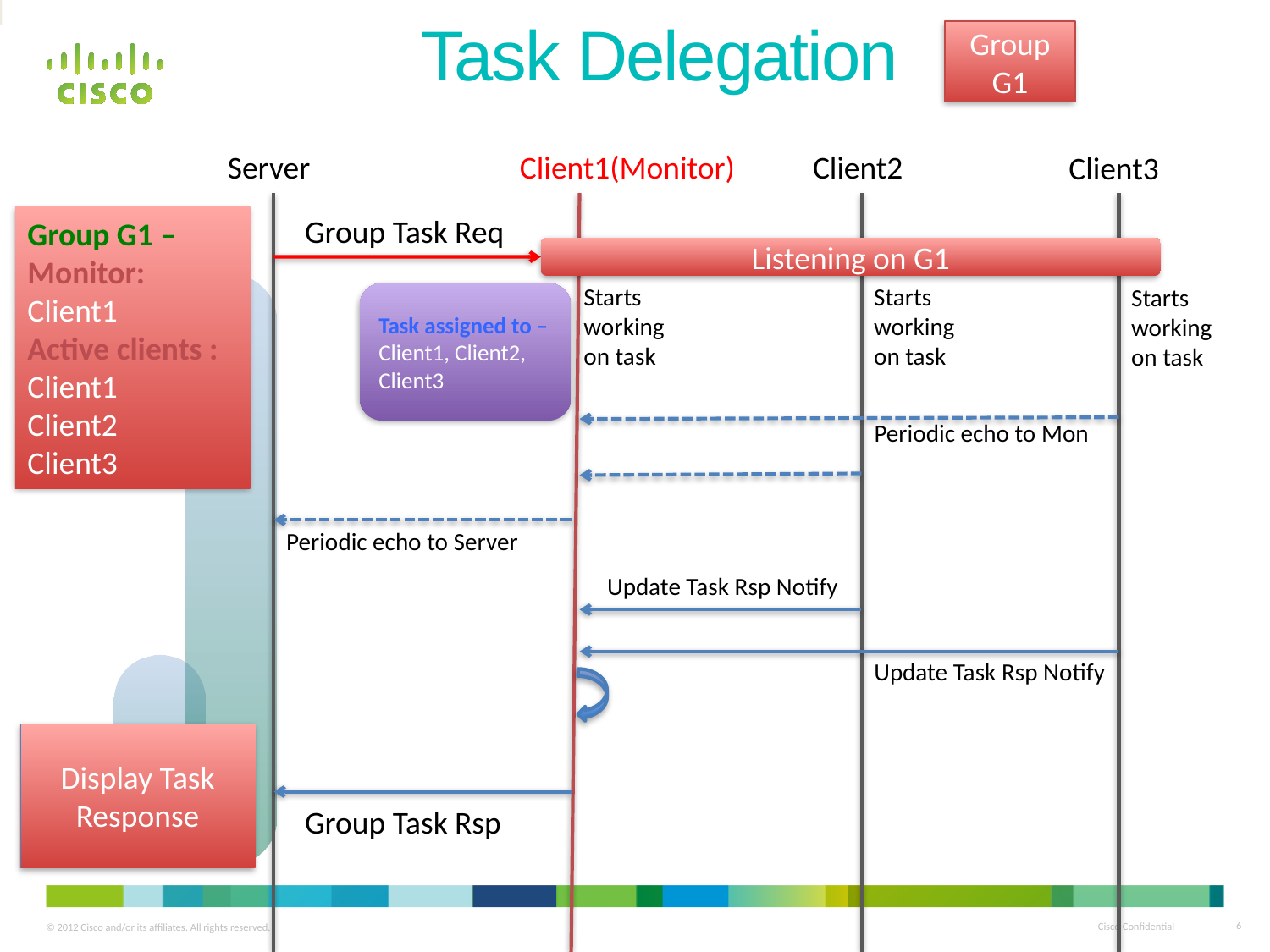

Task Delegation
Group G1
Server
Client1(Monitor)
Client2
Client3
Group Task Req
Group G1 –
Monitor:
Client1
Active clients :
Client1
Client2
Client3
Listening on G1
Starts working on task
Starts working on task
Starts working on task
Task assigned to –
Client1, Client2, Client3
Periodic echo to Mon
Periodic echo to Server
Update Task Rsp Notify
Update Task Rsp Notify

Display Task Response
Group Task Rsp